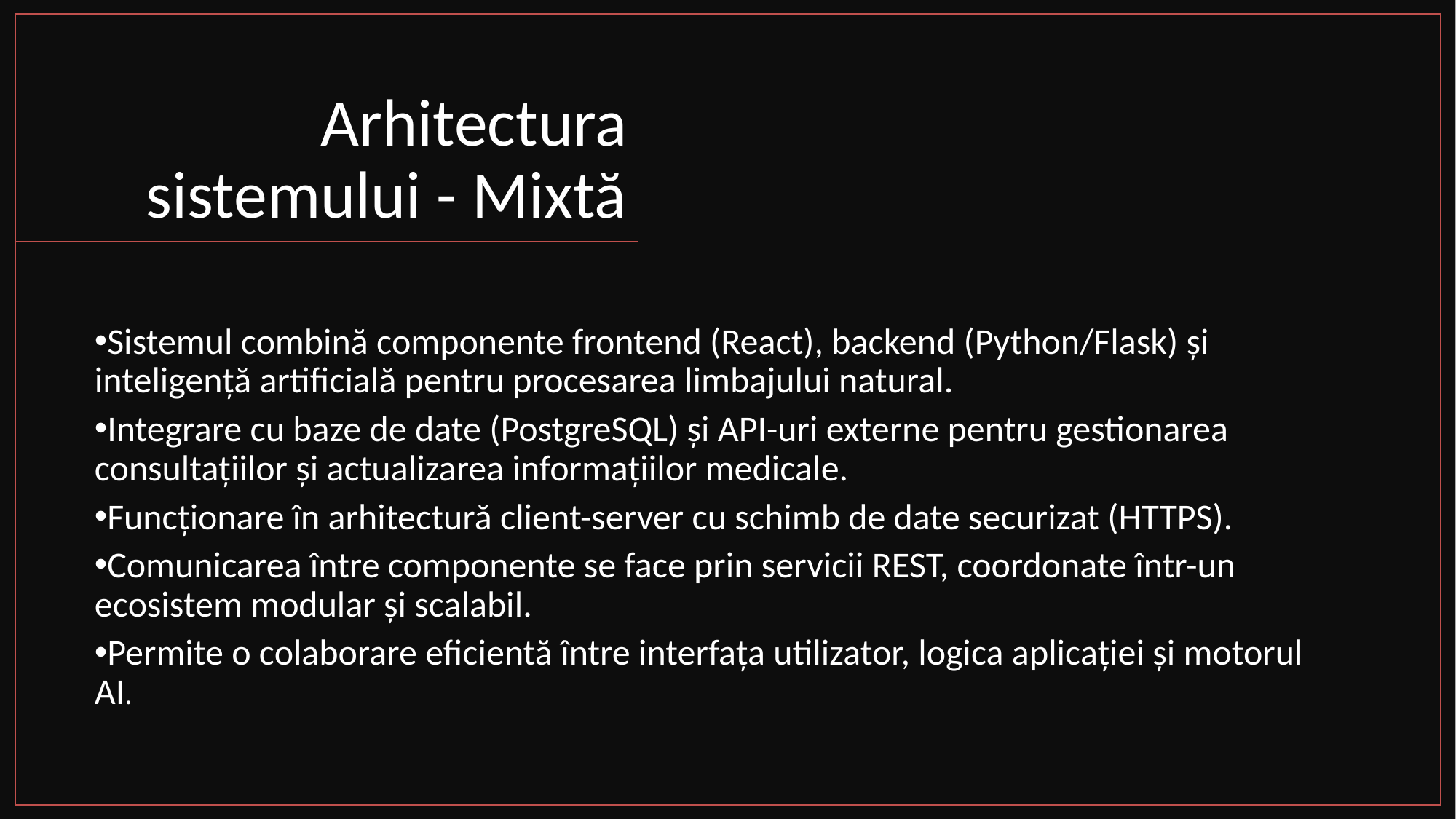

# Arhitectura sistemului - Mixtă
Sistemul combină componente frontend (React), backend (Python/Flask) și inteligență artificială pentru procesarea limbajului natural.
Integrare cu baze de date (PostgreSQL) și API-uri externe pentru gestionarea consultațiilor și actualizarea informațiilor medicale.
Funcționare în arhitectură client-server cu schimb de date securizat (HTTPS).
Comunicarea între componente se face prin servicii REST, coordonate într-un ecosistem modular și scalabil.
Permite o colaborare eficientă între interfața utilizator, logica aplicației și motorul AI.